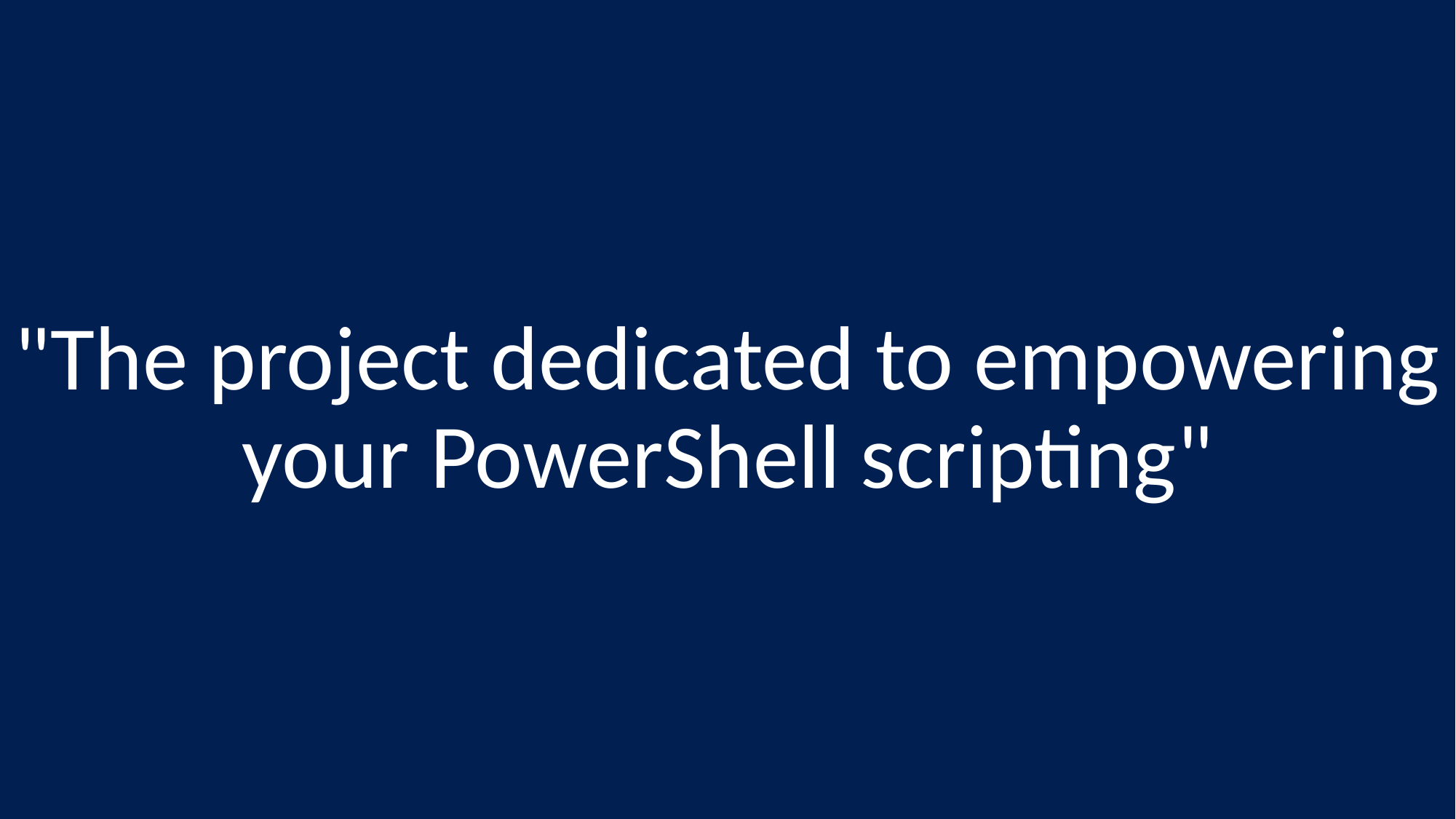

# "The project dedicated to empowering your PowerShell scripting"